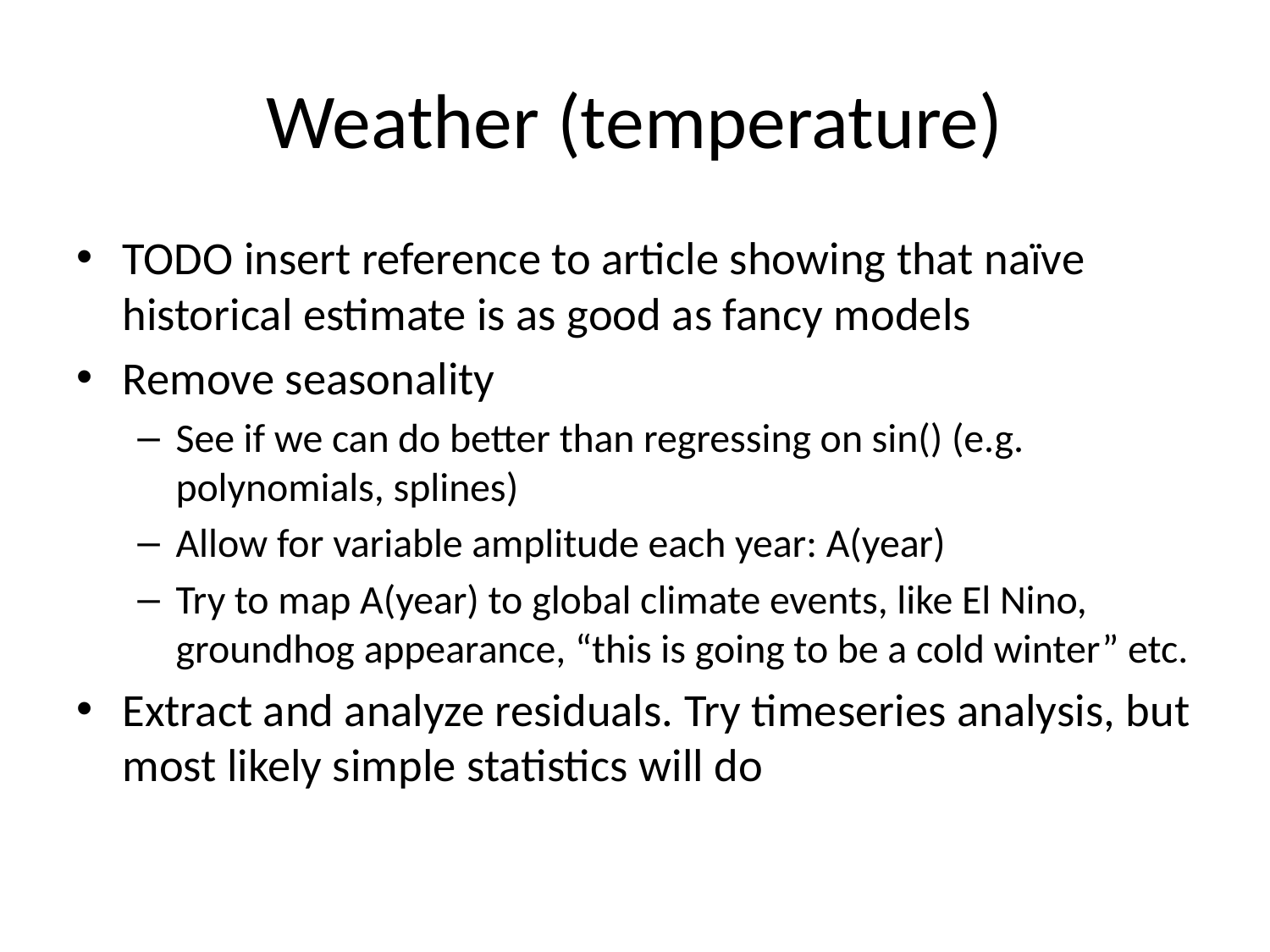

# Weather (temperature)
TODO insert reference to article showing that naïve historical estimate is as good as fancy models
Remove seasonality
See if we can do better than regressing on sin() (e.g. polynomials, splines)
Allow for variable amplitude each year: A(year)
Try to map A(year) to global climate events, like El Nino, groundhog appearance, “this is going to be a cold winter” etc.
Extract and analyze residuals. Try timeseries analysis, but most likely simple statistics will do